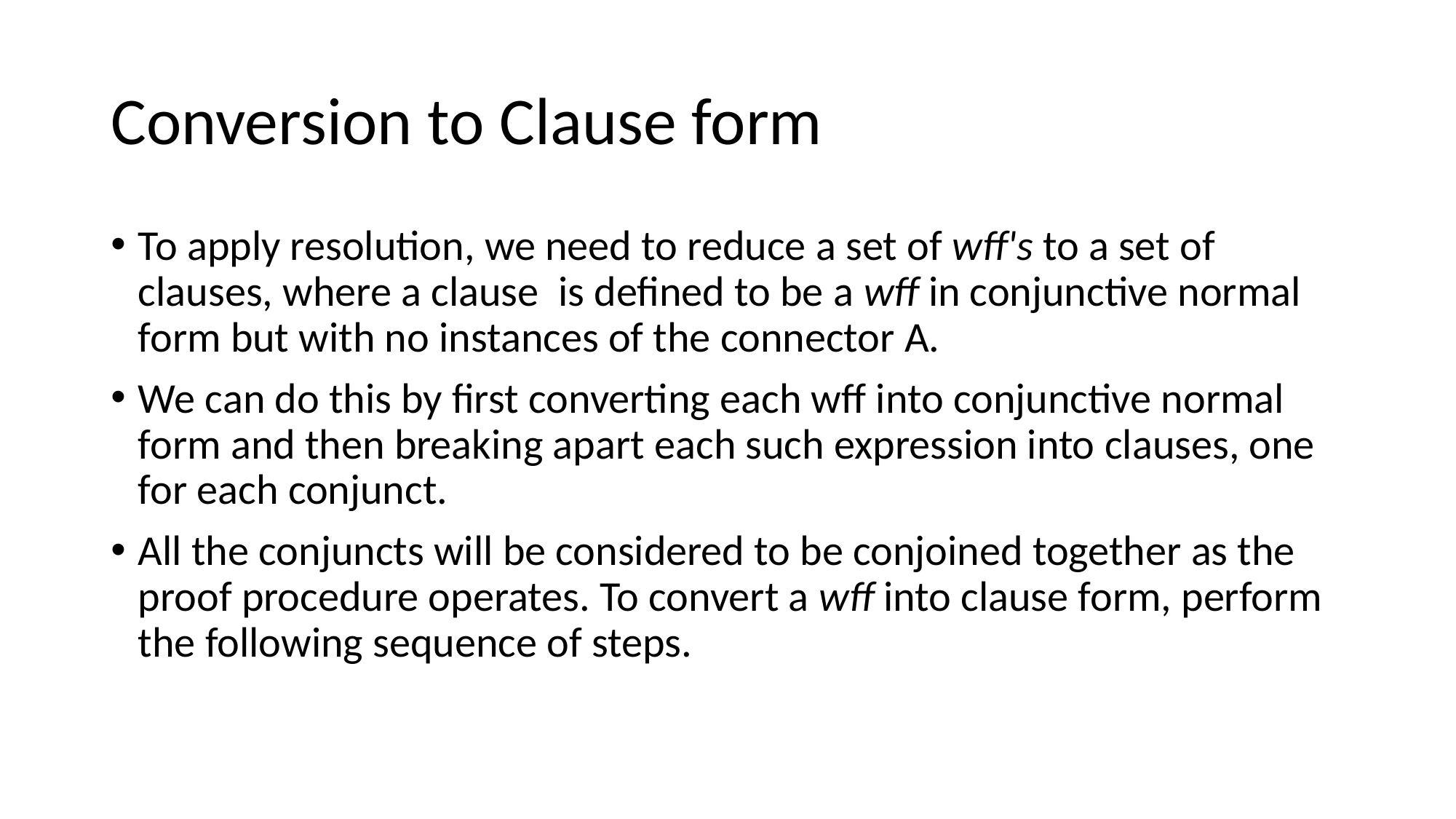

# Conversion to Clause form
To apply resolution, we need to reduce a set of wff's to a set of clauses, where a clause  is defined to be a wff in conjunctive normal form but with no instances of the connector A.
We can do this by first converting each wff into conjunctive normal form and then breaking apart each such expression into clauses, one for each conjunct.
All the conjuncts will be considered to be conjoined together as the proof procedure operates. To convert a wff into clause form, perform the following sequence of steps.